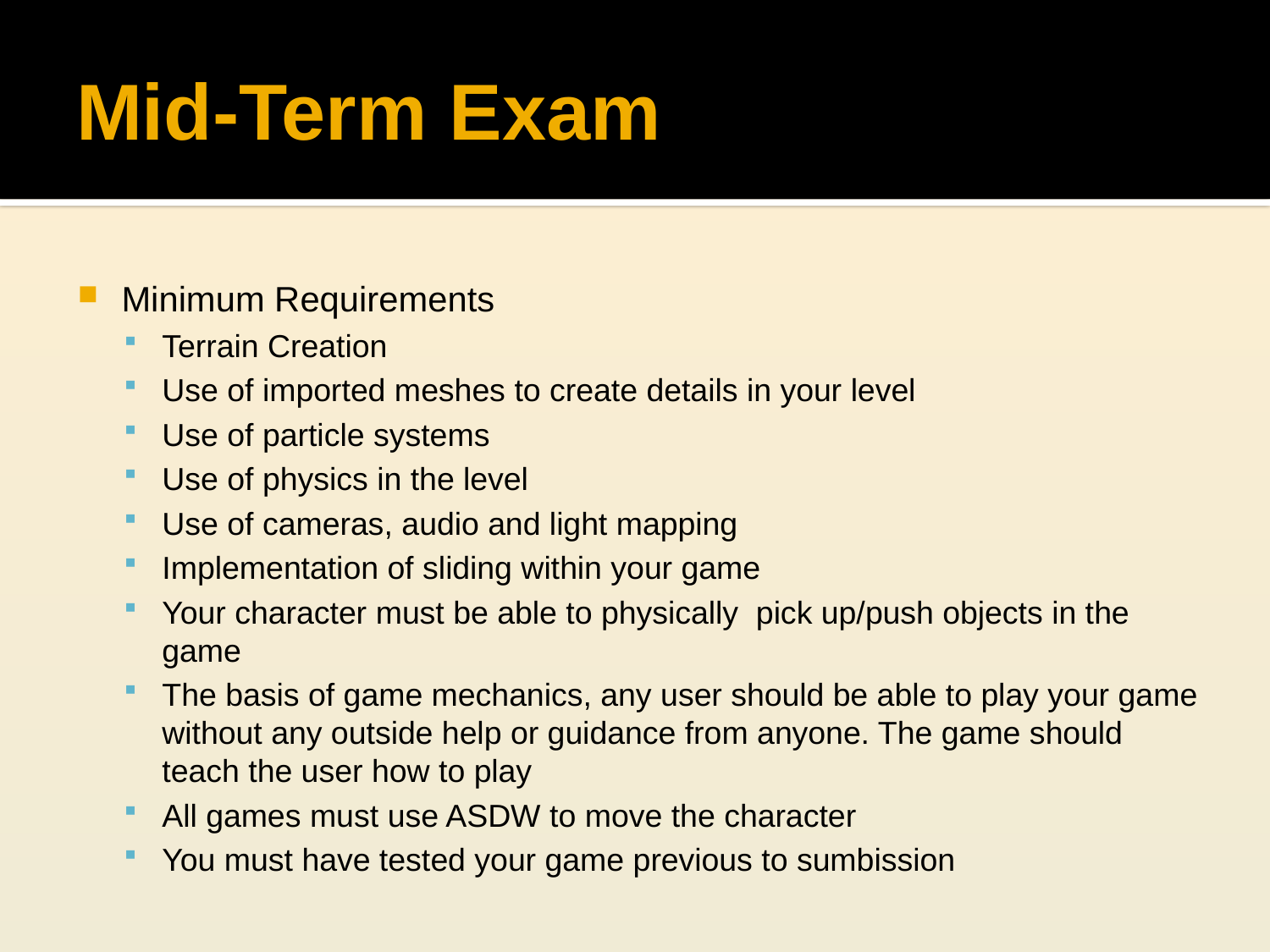

# Mid-Term Exam
Minimum Requirements
Terrain Creation
Use of imported meshes to create details in your level
Use of particle systems
Use of physics in the level
Use of cameras, audio and light mapping
Implementation of sliding within your game
Your character must be able to physically  pick up/push objects in the game
The basis of game mechanics, any user should be able to play your game without any outside help or guidance from anyone. The game should teach the user how to play
All games must use ASDW to move the character
You must have tested your game previous to sumbission